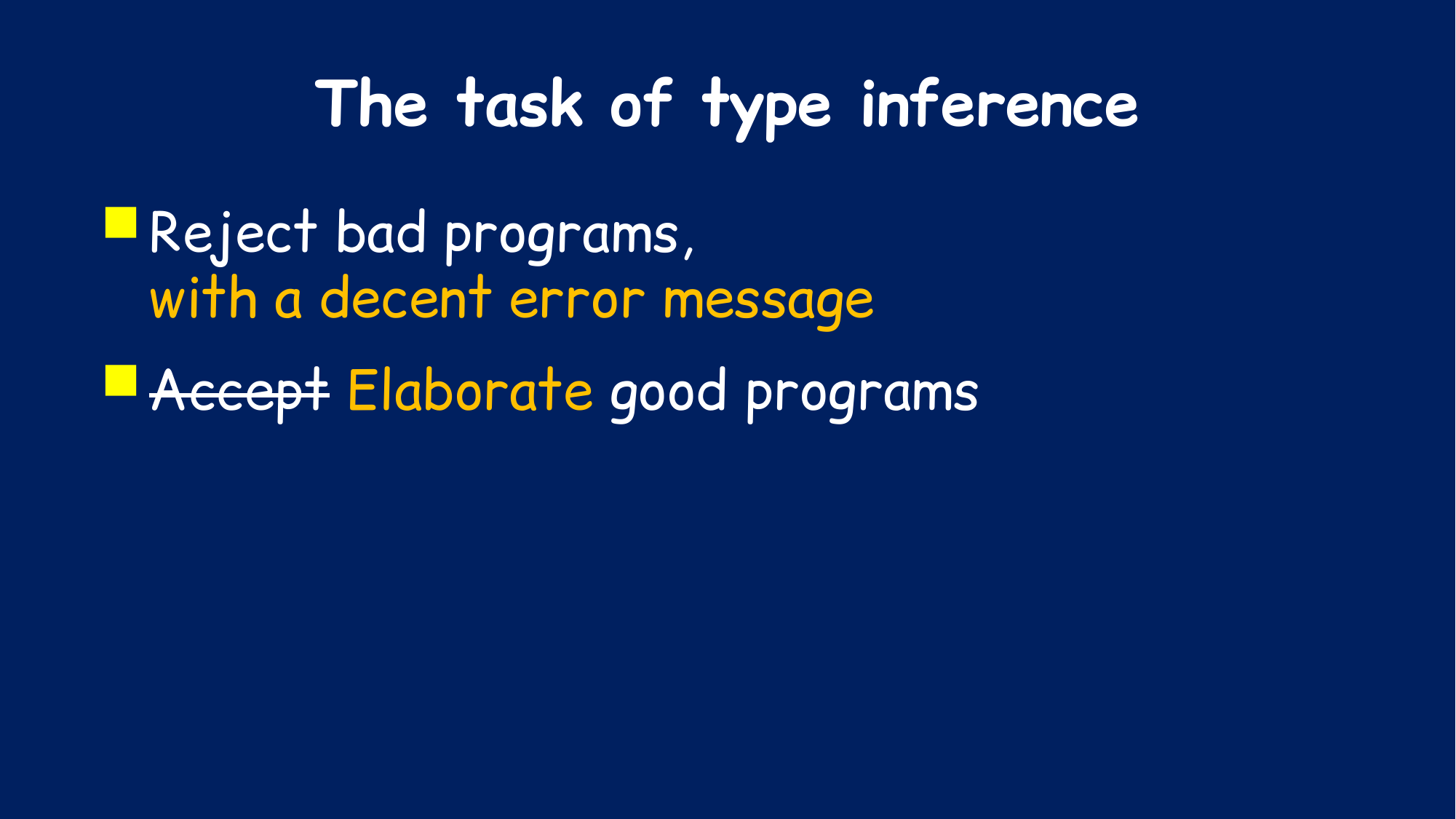

# The task of type inference
Reject bad programs,
with a decent error message
Accept Elaborate good programs